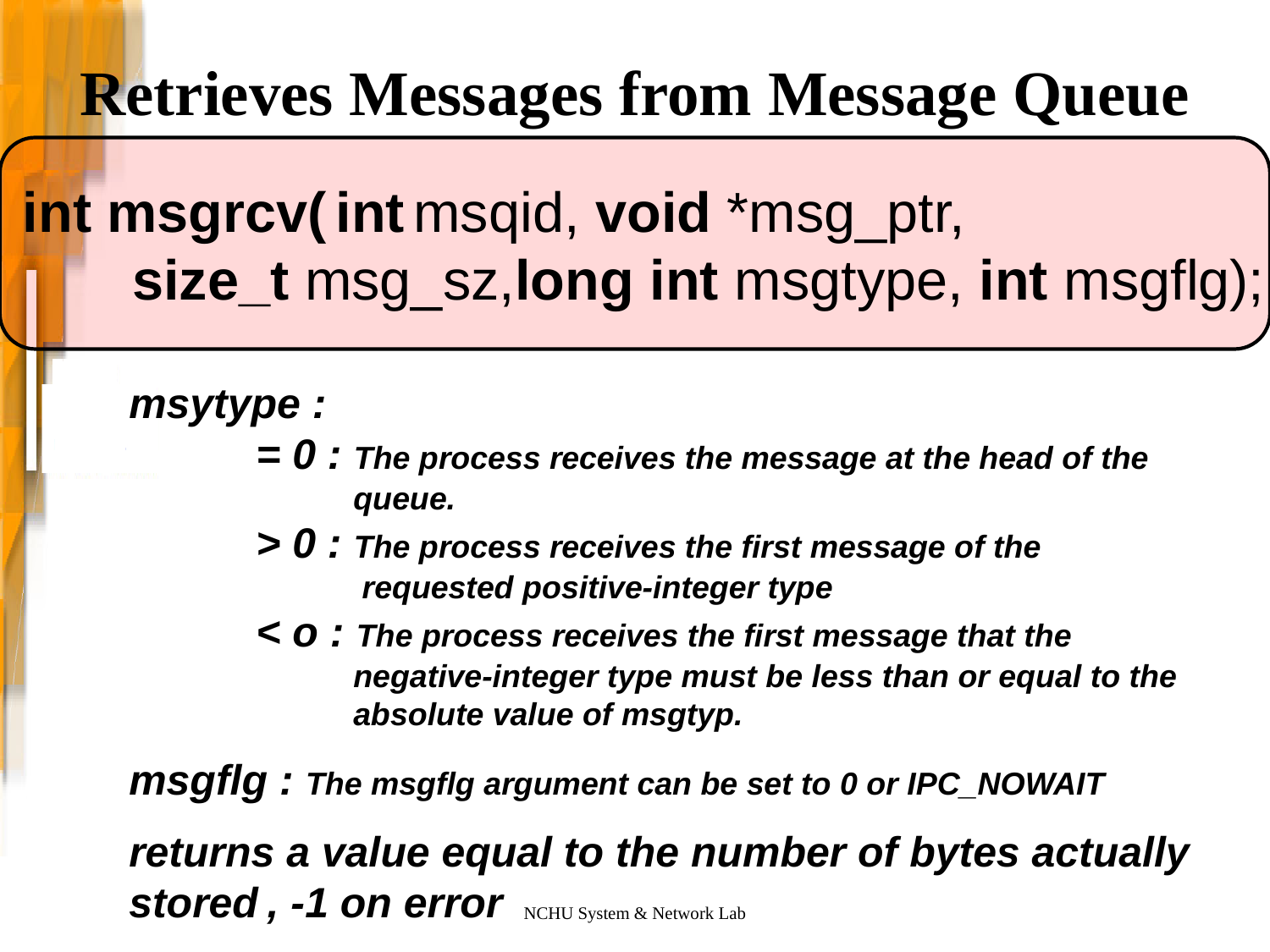

# Retrieves Messages from Message Queue
int msgrcv( int msqid, void *msg_ptr,
       size_t msg_sz,long int msgtype, int msgflg);
msytype :  								= 0 : The process receives the message at the head of the 	           queue. 							> 0 : The process receives the first message of the 		            requested positive-integer type 				< o : The process receives the first message that the         	           negative-integer type must be less than or equal to the 	           absolute value of msgtyp.
msgflg : The msgflg argument can be set to 0 or IPC_NOWAIT
returns a value equal to the number of bytes actually stored , -1 on error
NCHU System & Network Lab